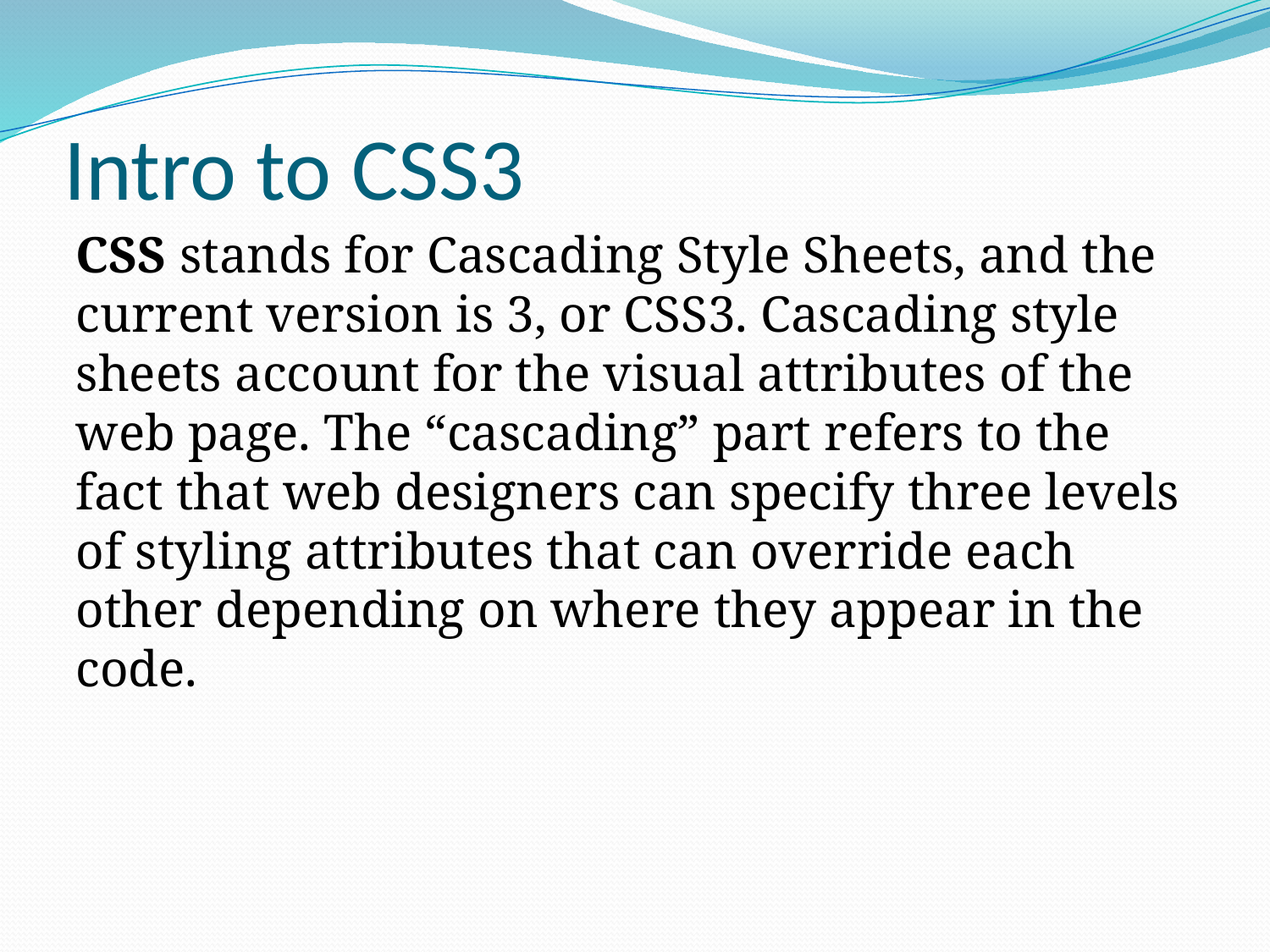

# Intro to CSS3
CSS stands for Cascading Style Sheets, and the current version is 3, or CSS3. Cascading style sheets account for the visual attributes of the web page. The “cascading” part refers to the fact that web designers can specify three levels of styling attributes that can override each other depending on where they appear in the code.